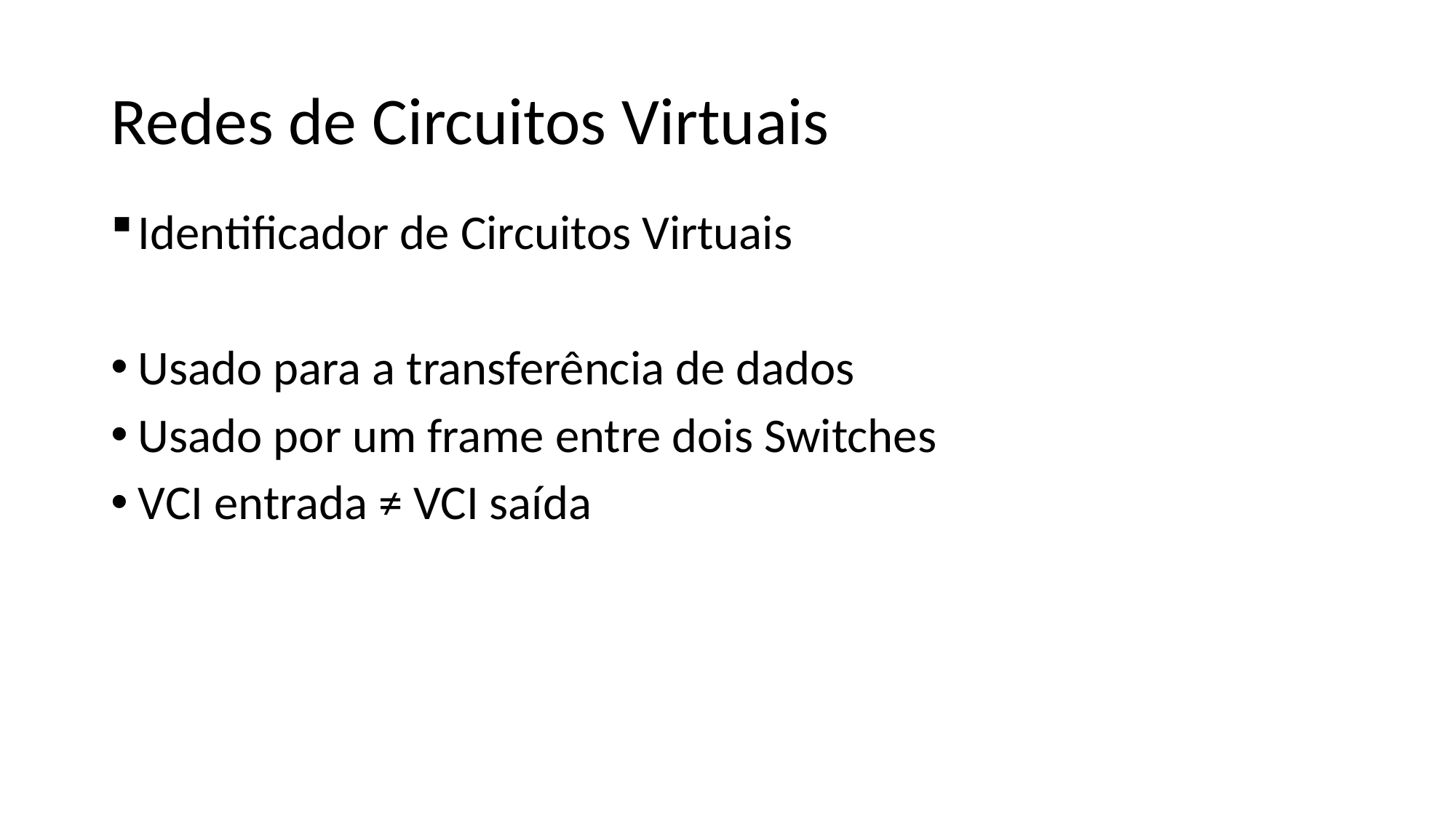

# Redes de Circuitos Virtuais
Identificador de Circuitos Virtuais

Usado para a transferência de dados
Usado por um frame entre dois Switches
VCI entrada ≠ VCI saída